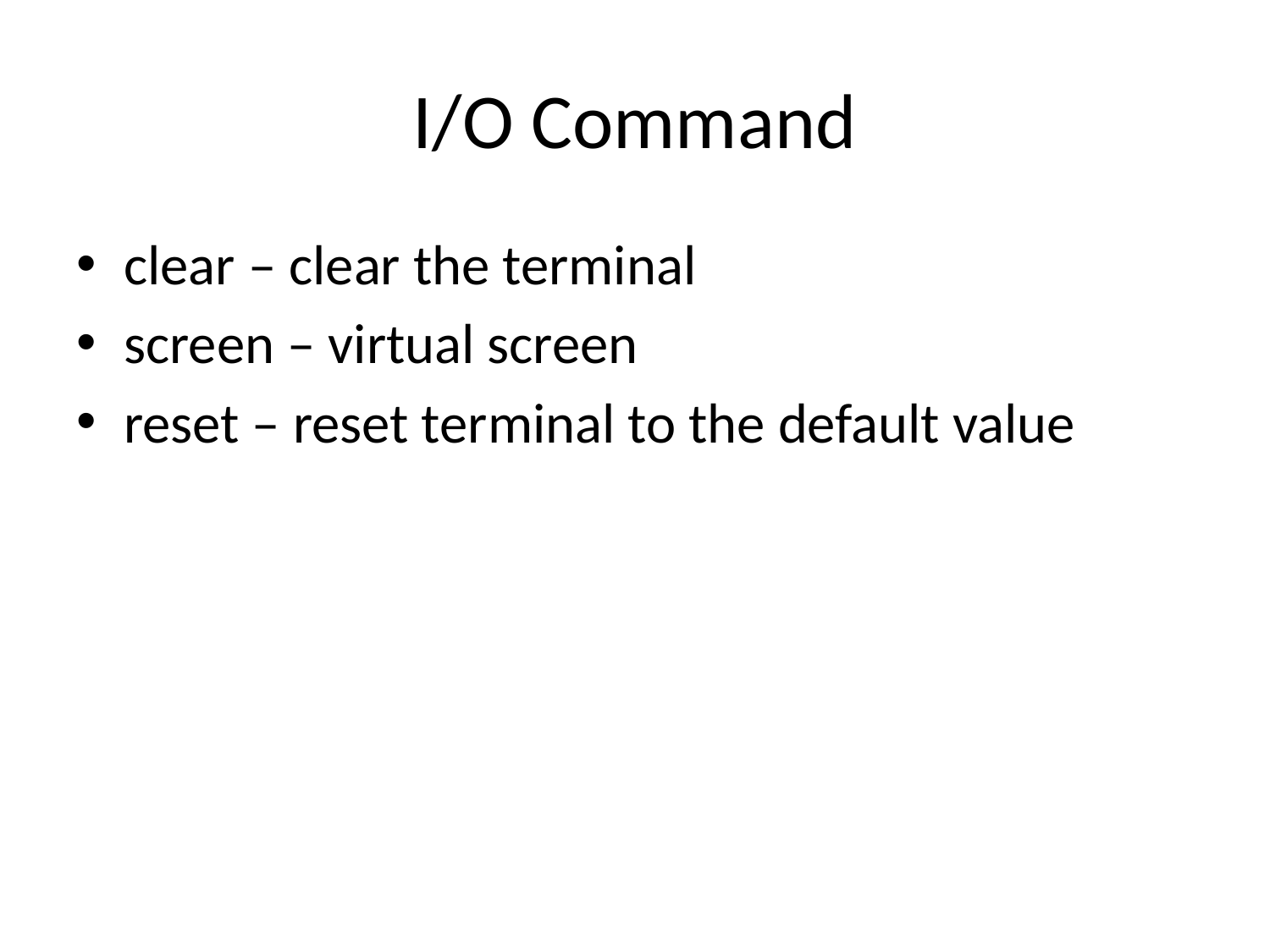

# I/O Command
clear – clear the terminal
screen – virtual screen
reset – reset terminal to the default value